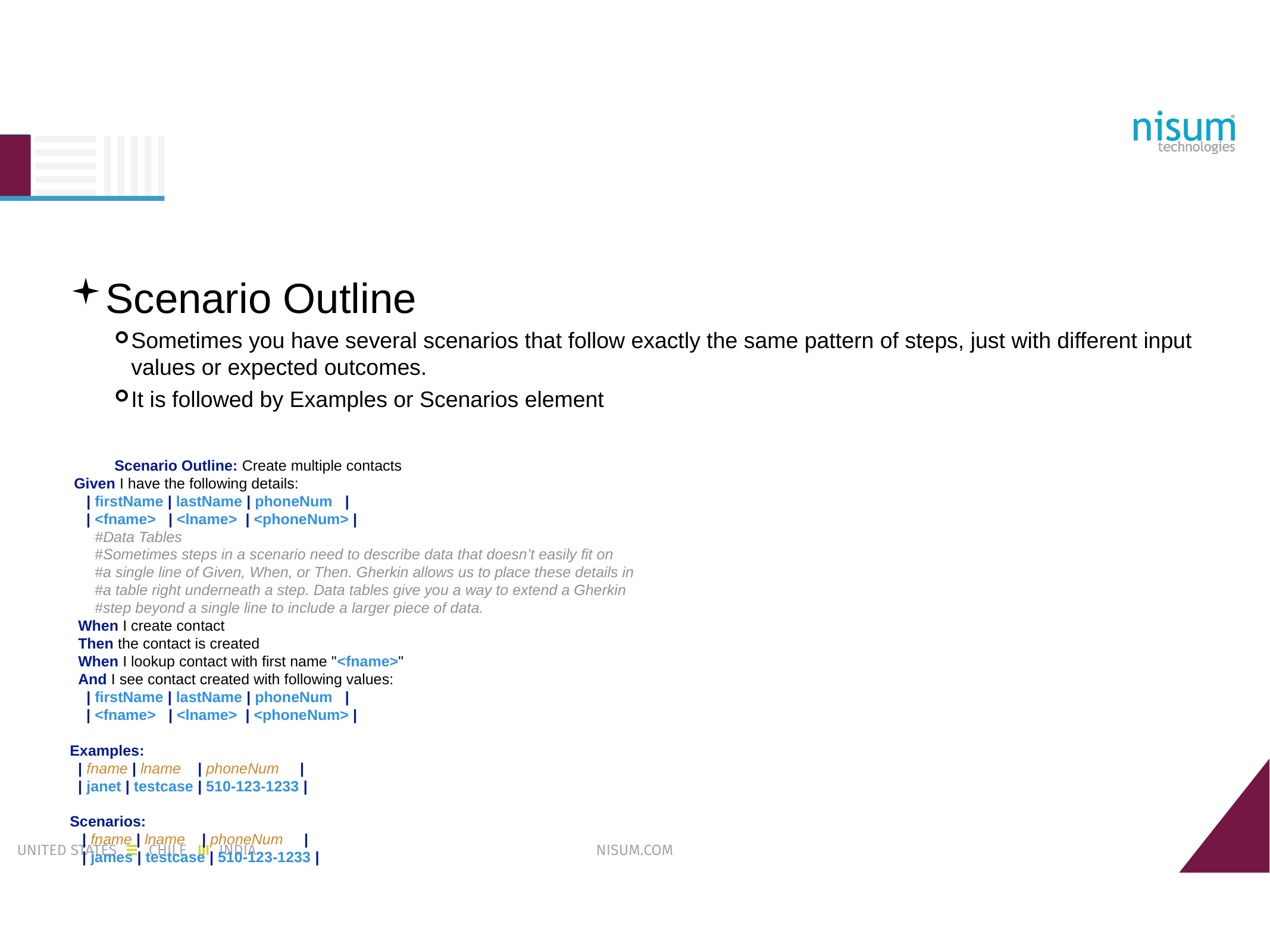

Scenario Outline
Sometimes you have several scenarios that follow exactly the same pattern of steps, just with different input values or expected outcomes.
It is followed by Examples or Scenarios element

Scenario Outline: Create multiple contacts
 Given I have the following details:
    | firstName | lastName | phoneNum   |
    | <fname>   | <lname>  | <phoneNum> |
      #Data Tables
      #Sometimes steps in a scenario need to describe data that doesn’t easily fit on
      #a single line of Given, When, or Then. Gherkin allows us to place these details in
      #a table right underneath a step. Data tables give you a way to extend a Gherkin
      #step beyond a single line to include a larger piece of data.
  When I create contact
  Then the contact is created
  When I lookup contact with first name "<fname>"
  And I see contact created with following values:
    | firstName | lastName | phoneNum   |
    | <fname>   | <lname>  | <phoneNum> |
Examples:
  | fname | lname    | phoneNum     |
  | janet | testcase | 510-123-1233 |
Scenarios:
   | fname | lname    | phoneNum     |
   | james | testcase | 510-123-1233 |